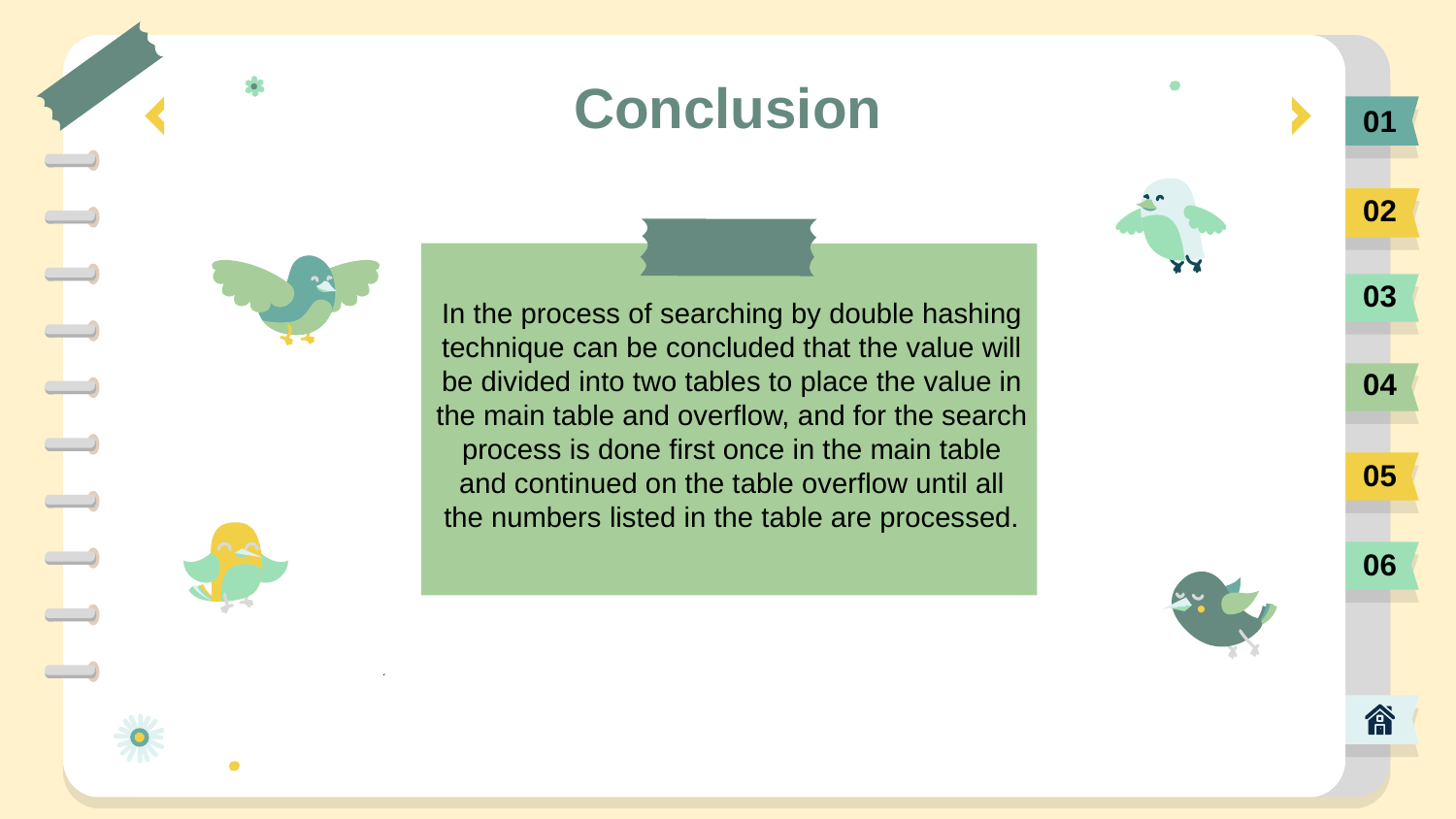

# Conclusion
01

02

03
In the process of searching by double hashing technique can be concluded that the value will be divided into two tables to place the value in the main table and overflow, and for the search process is done first once in the main table and continued on the table overflow until all the numbers listed in the table are processed.
04
05

06